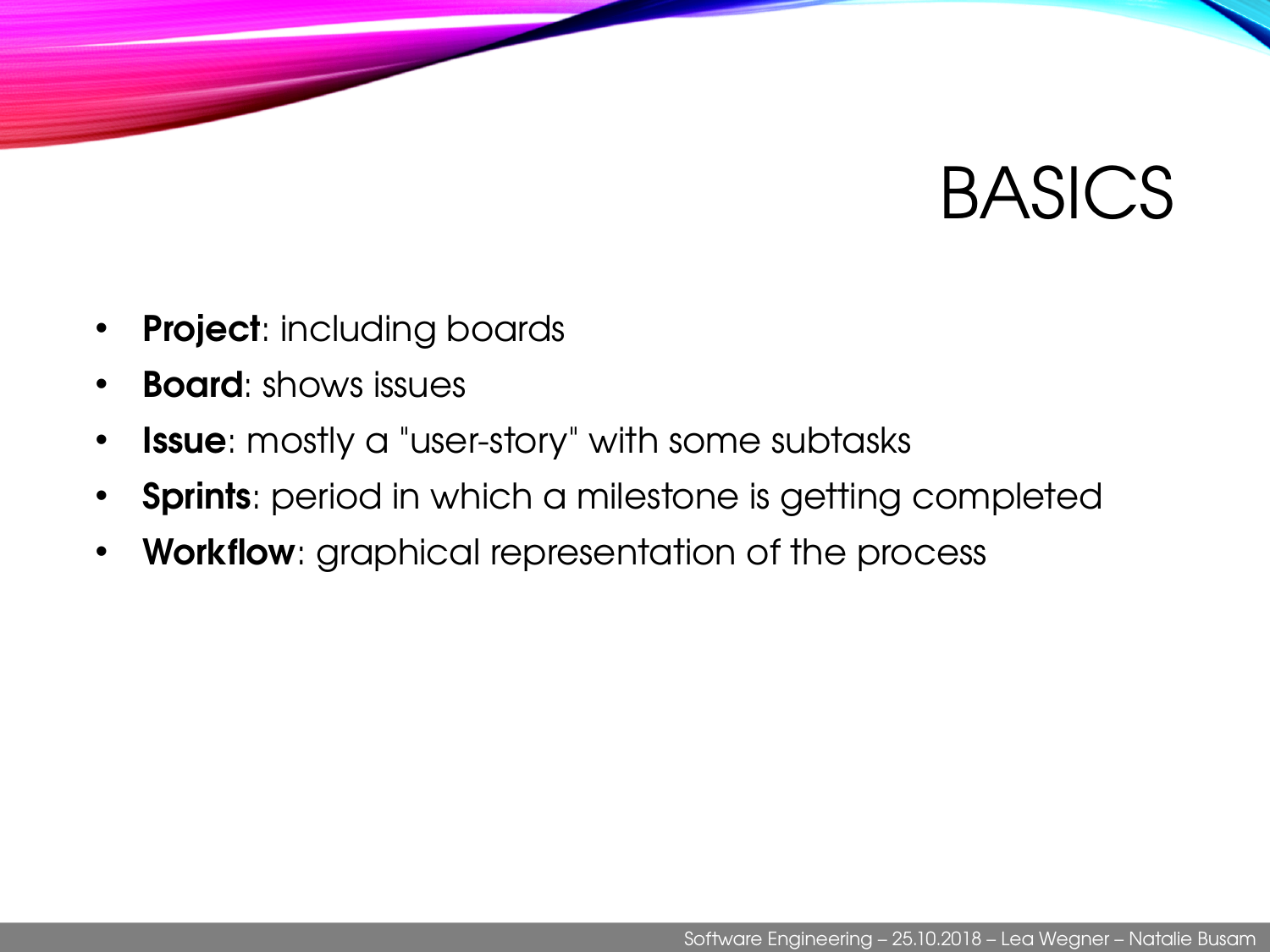

# Basics
Project: including boards
Board: shows issues
Issue: mostly a "user-story" with some subtasks
Sprints: period in which a milestone is getting completed
Workflow: graphical representation of the process
Software Engineering – 25.10.2018 – Lea Wegner – Natalie Busam